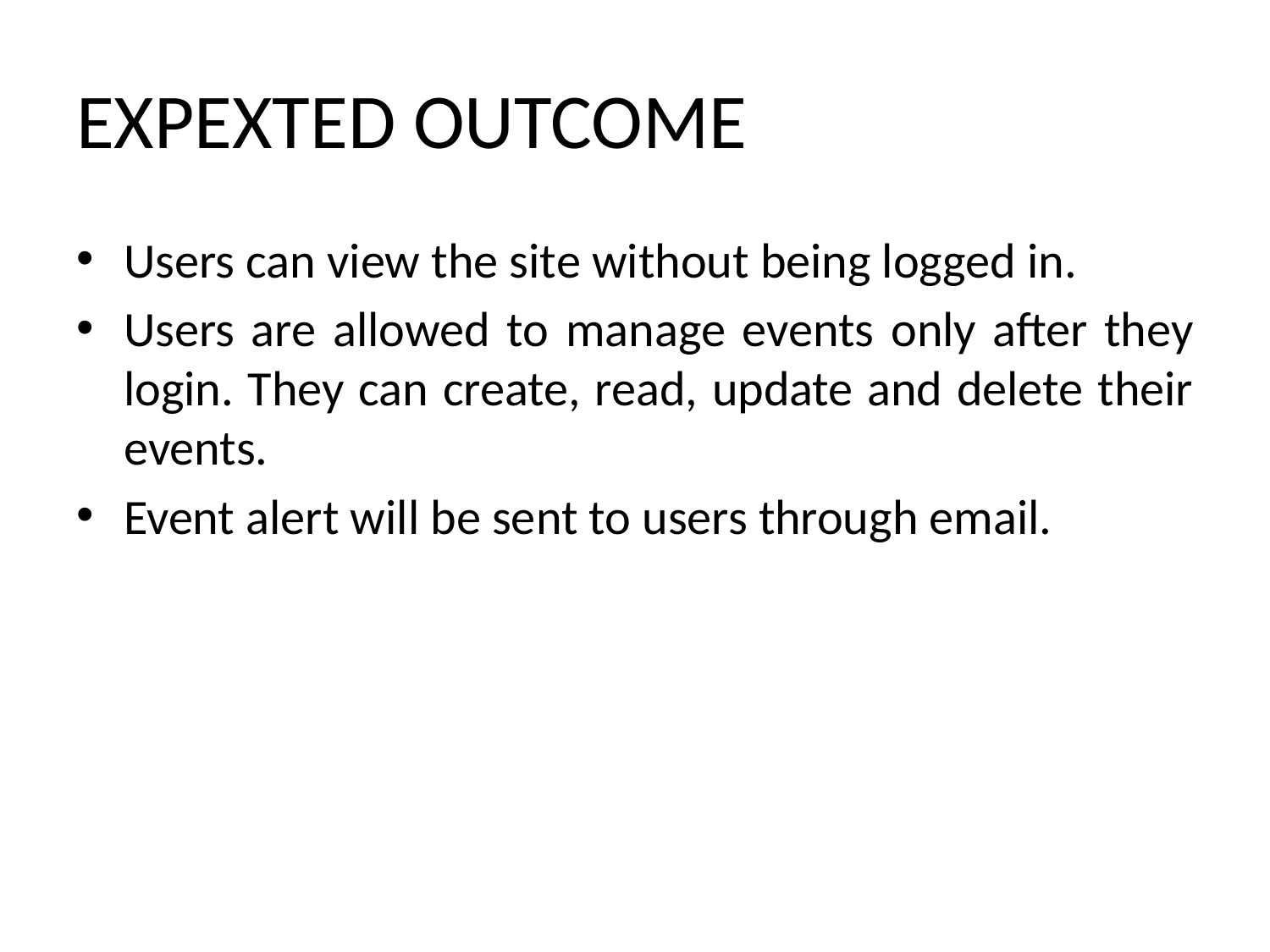

# EXPEXTED OUTCOME
Users can view the site without being logged in.
Users are allowed to manage events only after they login. They can create, read, update and delete their events.
Event alert will be sent to users through email.